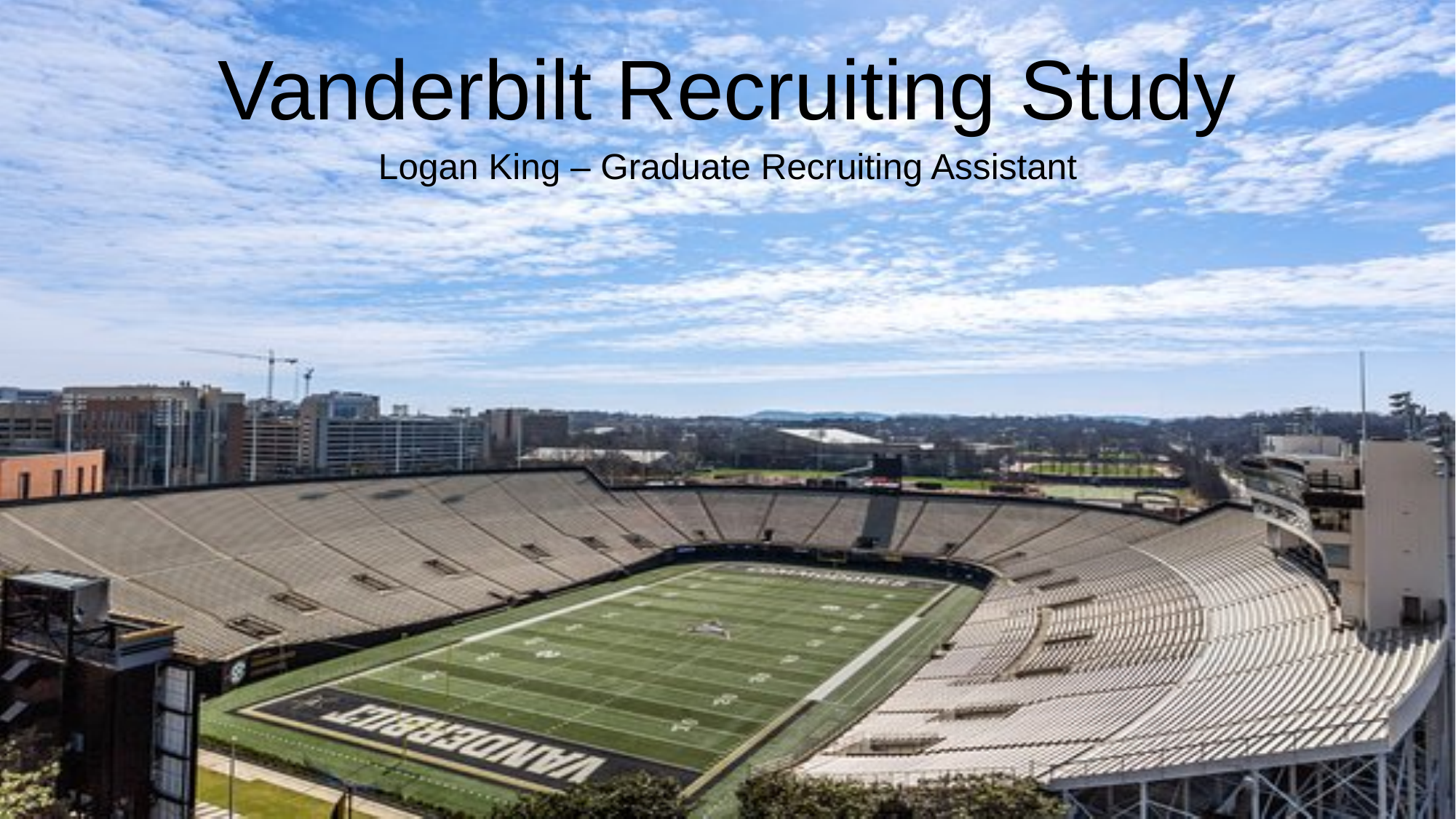

# Vanderbilt Recruiting Study
Logan King – Graduate Recruiting Assistant